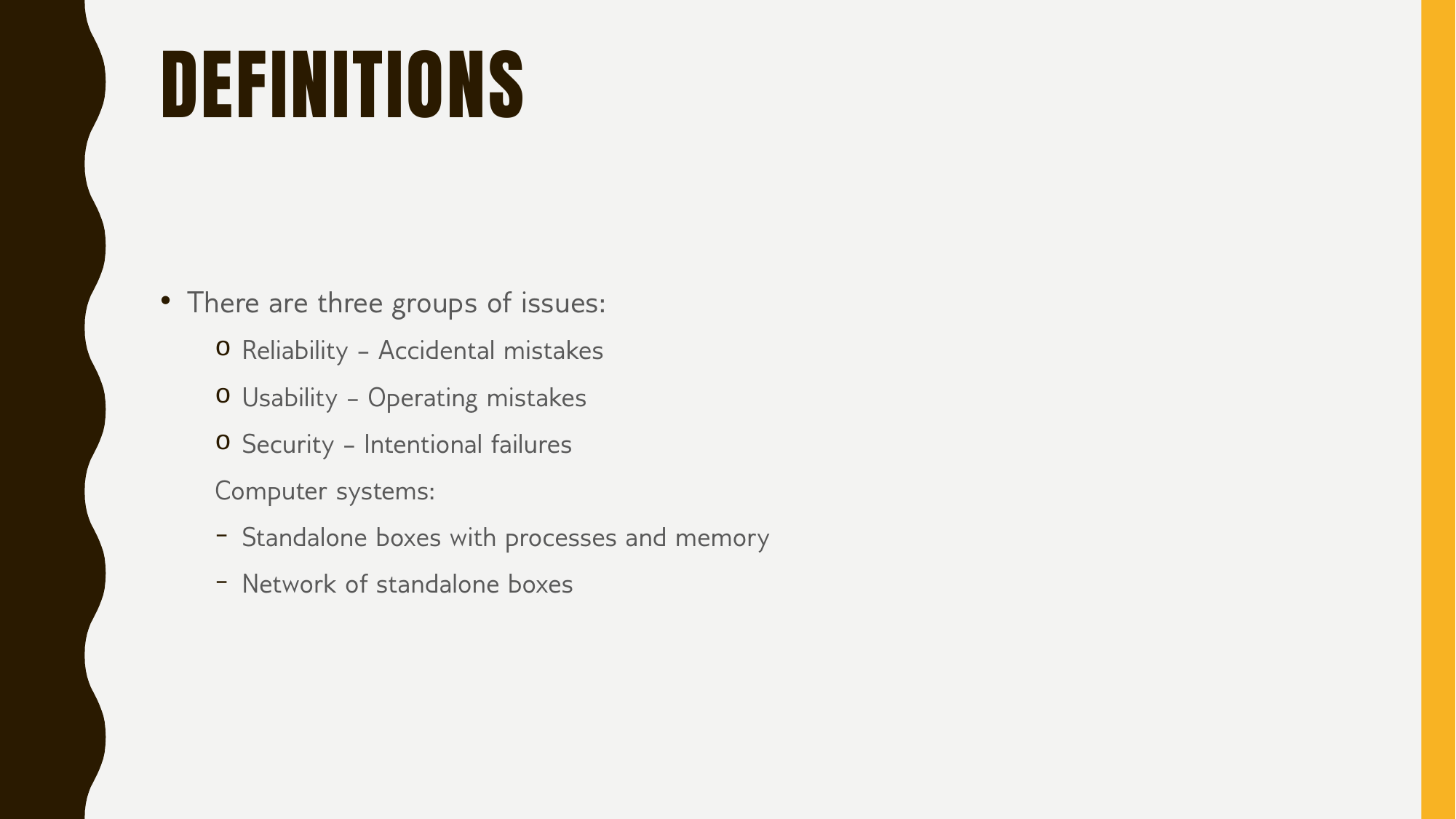

# Definitions
There are three groups of issues:
Reliability – Accidental mistakes
Usability – Operating mistakes
Security – Intentional failures
Computer systems:
Standalone boxes with processes and memory
Network of standalone boxes